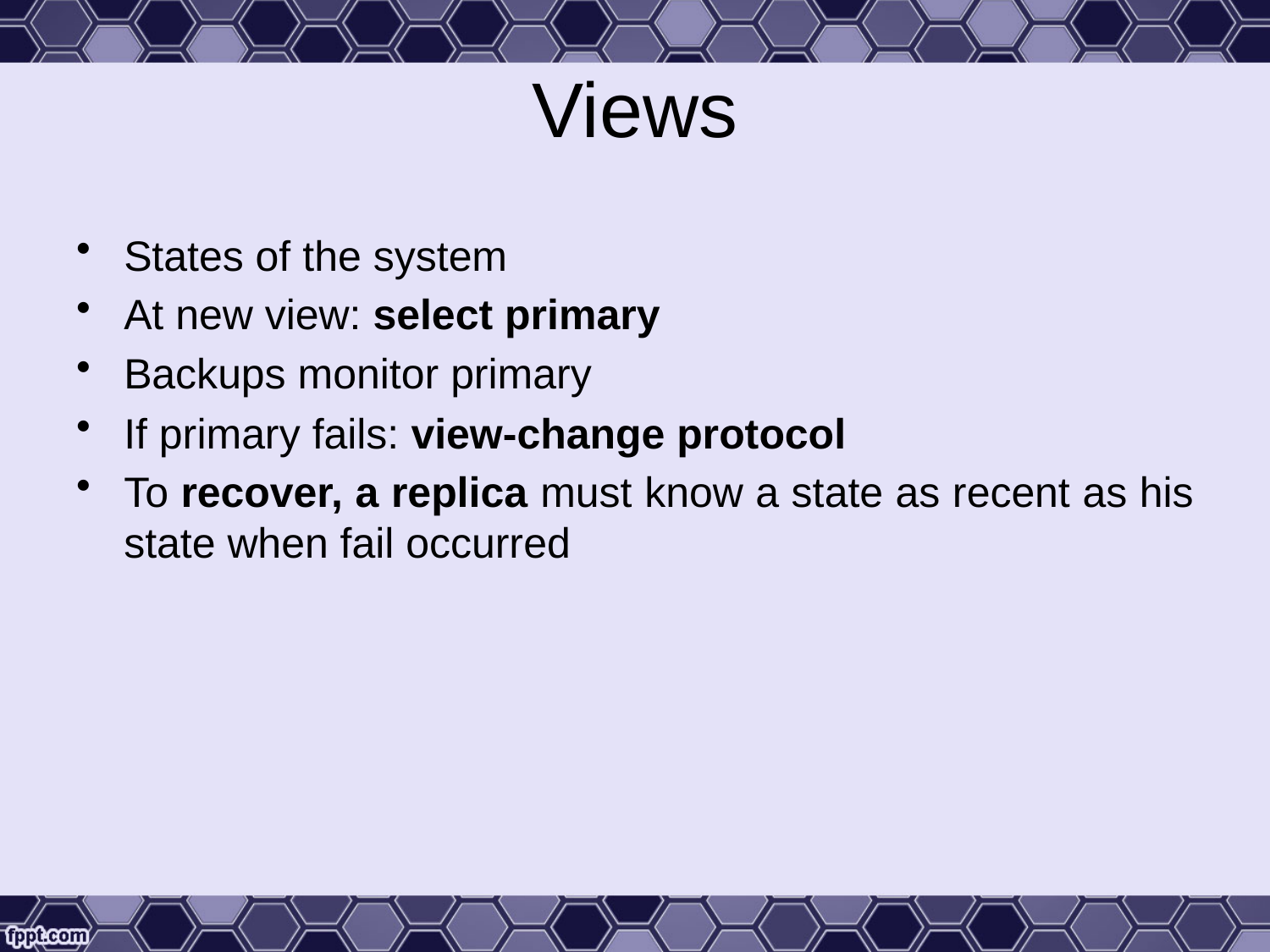

# Views
States of the system
At new view: select primary
Backups monitor primary
If primary fails: view-change protocol
To recover, a replica must know a state as recent as his state when fail occurred